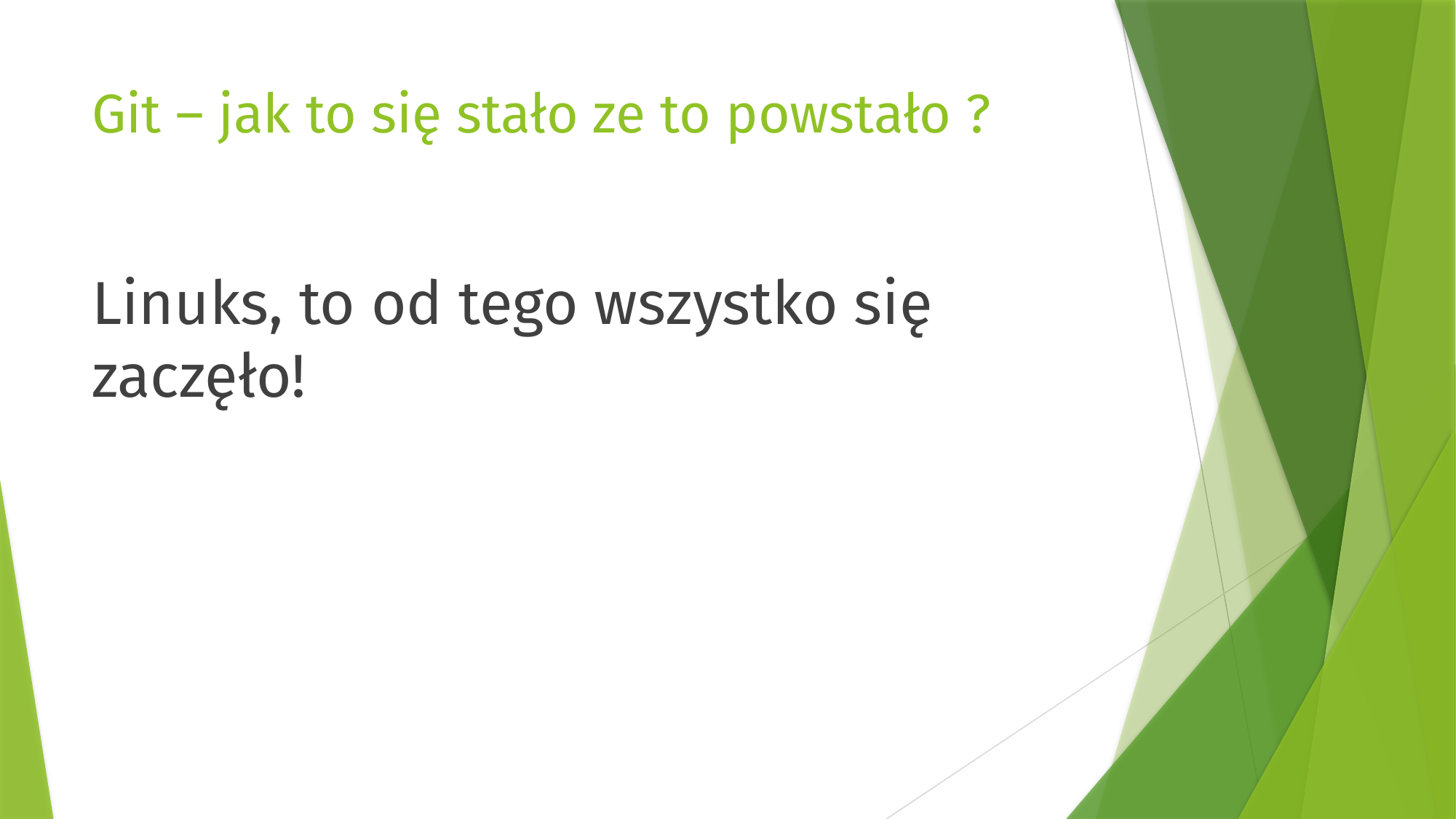

# Git – jak to się stało ze to powstało ?
Linuks, to od tego wszystko się zaczęło!